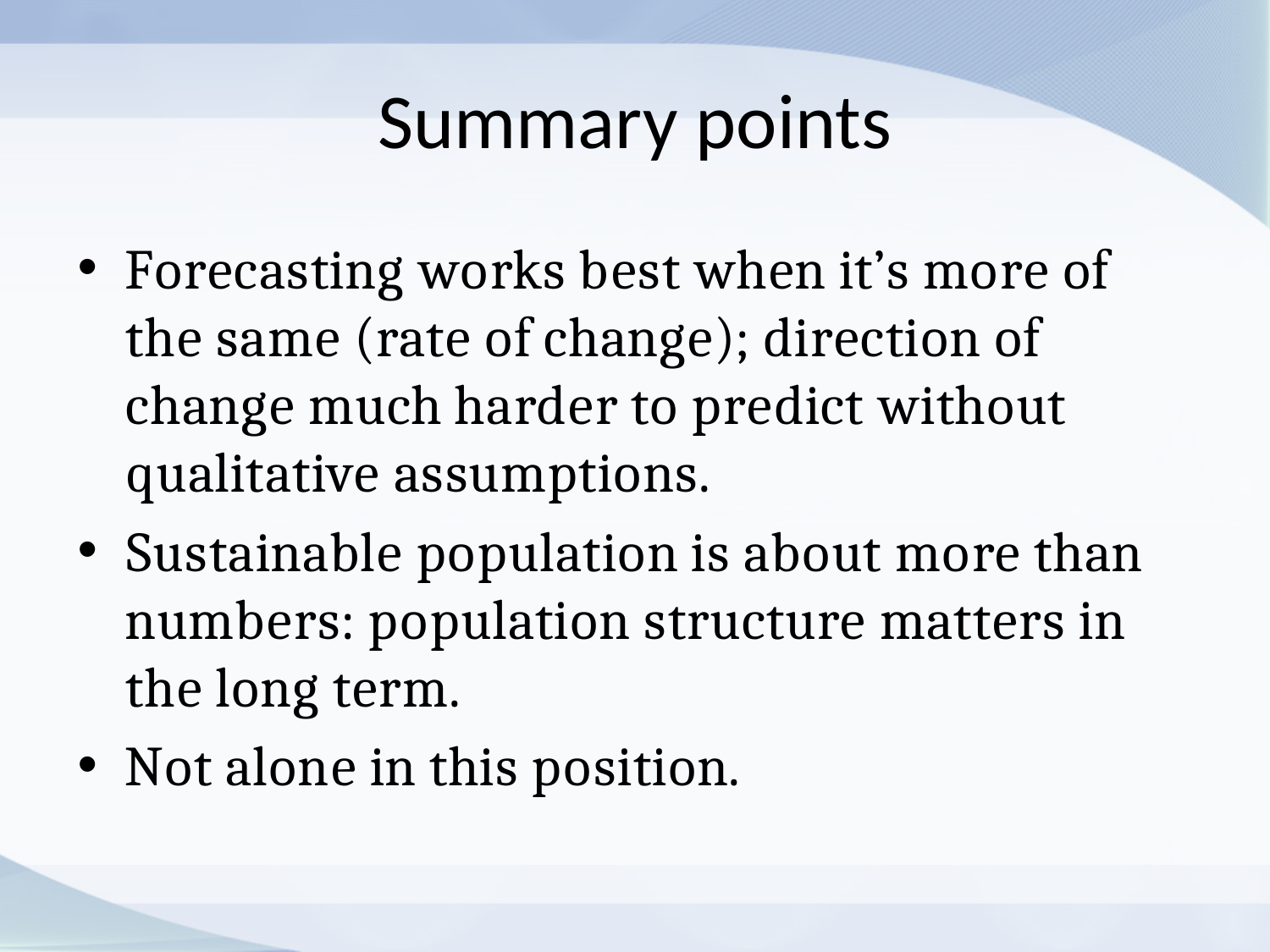

# Summary points
Forecasting works best when it’s more of the same (rate of change); direction of change much harder to predict without qualitative assumptions.
Sustainable population is about more than numbers: population structure matters in the long term.
Not alone in this position.